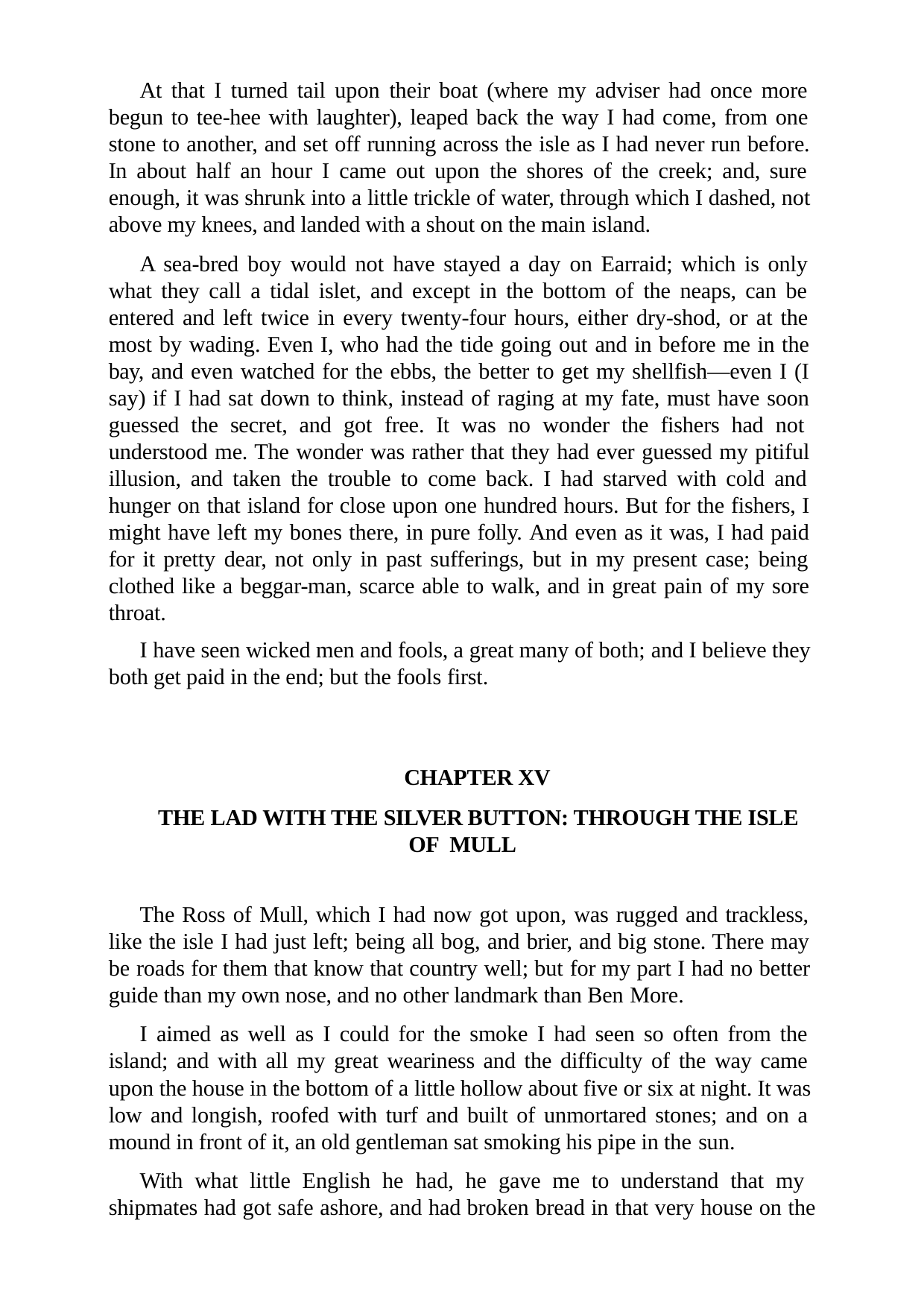

At that I turned tail upon their boat (where my adviser had once more  begun to tee-hee with laughter), leaped back the way I had come, from one  stone to another, and set off running across the isle as I had never run before.  In about half an hour I came out upon the shores of the creek; and, sure  enough, it was shrunk into a little trickle of water, through which I dashed, not  above my knees, and landed with a shout on the main island.
A sea-bred boy would not have stayed a day on Earraid; which is only  what they call a tidal islet, and except in the bottom of the neaps, can be  entered and left twice in every twenty-four hours, either dry-shod, or at the  most by wading. Even I, who had the tide going out and in before me in the  bay, and even watched for the ebbs, the better to get my shellfish—even I (I  say) if I had sat down to think, instead of raging at my fate, must have soon  guessed the secret, and got free. It was no wonder the fishers had not  understood me. The wonder was rather that they had ever guessed my pitiful  illusion, and taken the trouble to come back. I had starved with cold and  hunger on that island for close upon one hundred hours. But for the fishers, I  might have left my bones there, in pure folly. And even as it was, I had paid  for it pretty dear, not only in past sufferings, but in my present case; being  clothed like a beggar-man, scarce able to walk, and in great pain of my sore  throat.
I have seen wicked men and fools, a great many of both; and I believe they  both get paid in the end; but the fools first.

CHAPTER XV
THE LAD WITH THE SILVER BUTTON: THROUGH THE ISLE OF  MULL

The Ross of Mull, which I had now got upon, was rugged and trackless,  like the isle I had just left; being all bog, and brier, and big stone. There may  be roads for them that know that country well; but for my part I had no better  guide than my own nose, and no other landmark than Ben More.
I aimed as well as I could for the smoke I had seen so often from the  island; and with all my great weariness and the difficulty of the way came  upon the house in the bottom of a little hollow about five or six at night. It was  low and longish, roofed with turf and built of unmortared stones; and on a  mound in front of it, an old gentleman sat smoking his pipe in the sun.
With what little English he had, he gave me to understand that my  shipmates had got safe ashore, and had broken bread in that very house on the